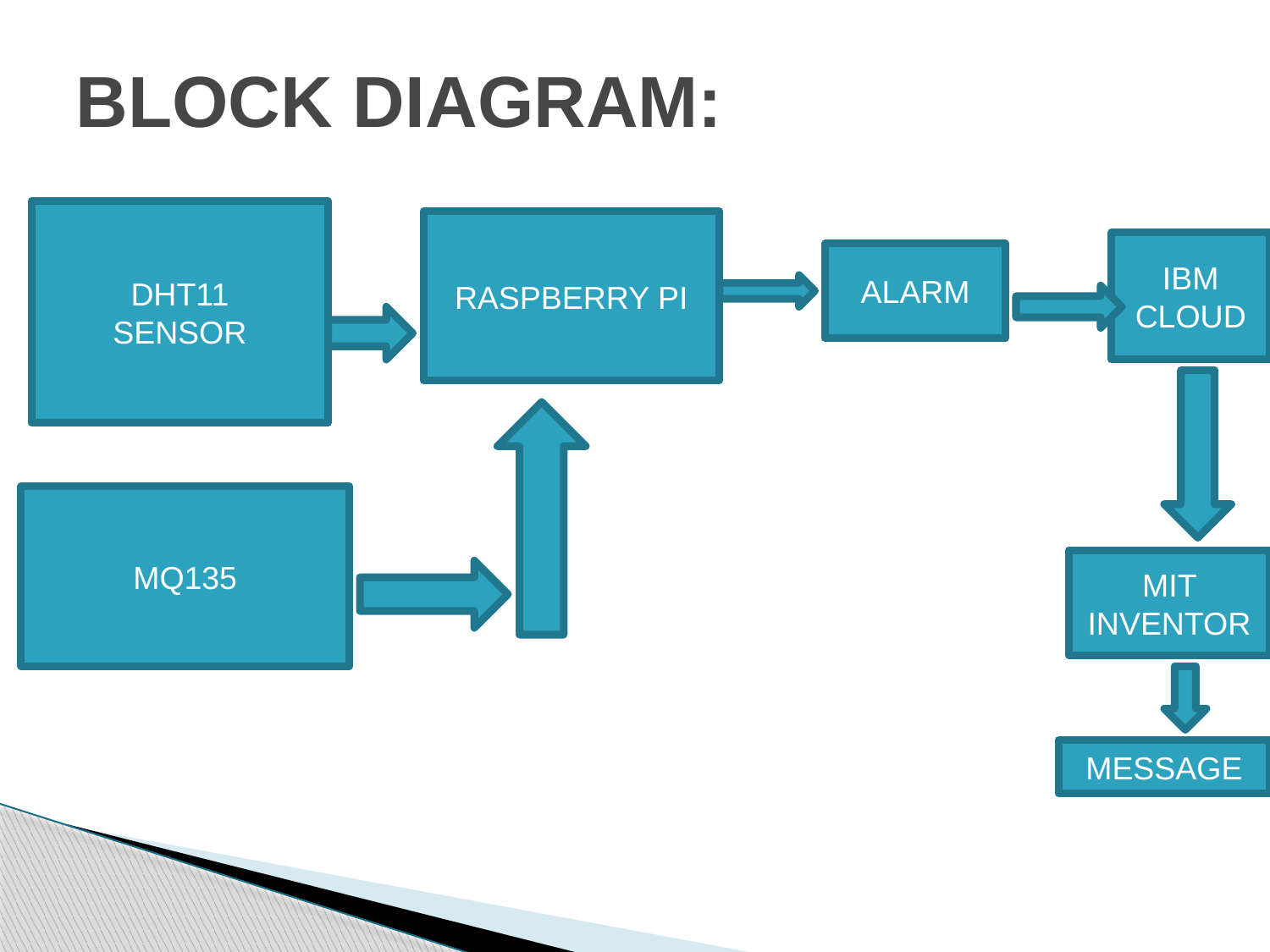

# BLOCK DIAGRAM:
DHT11
SENSOR
.
RASPBERRY PI
IBM CLOUD
ALARM

MQ135
MIT INVENTOR

MESSAGE